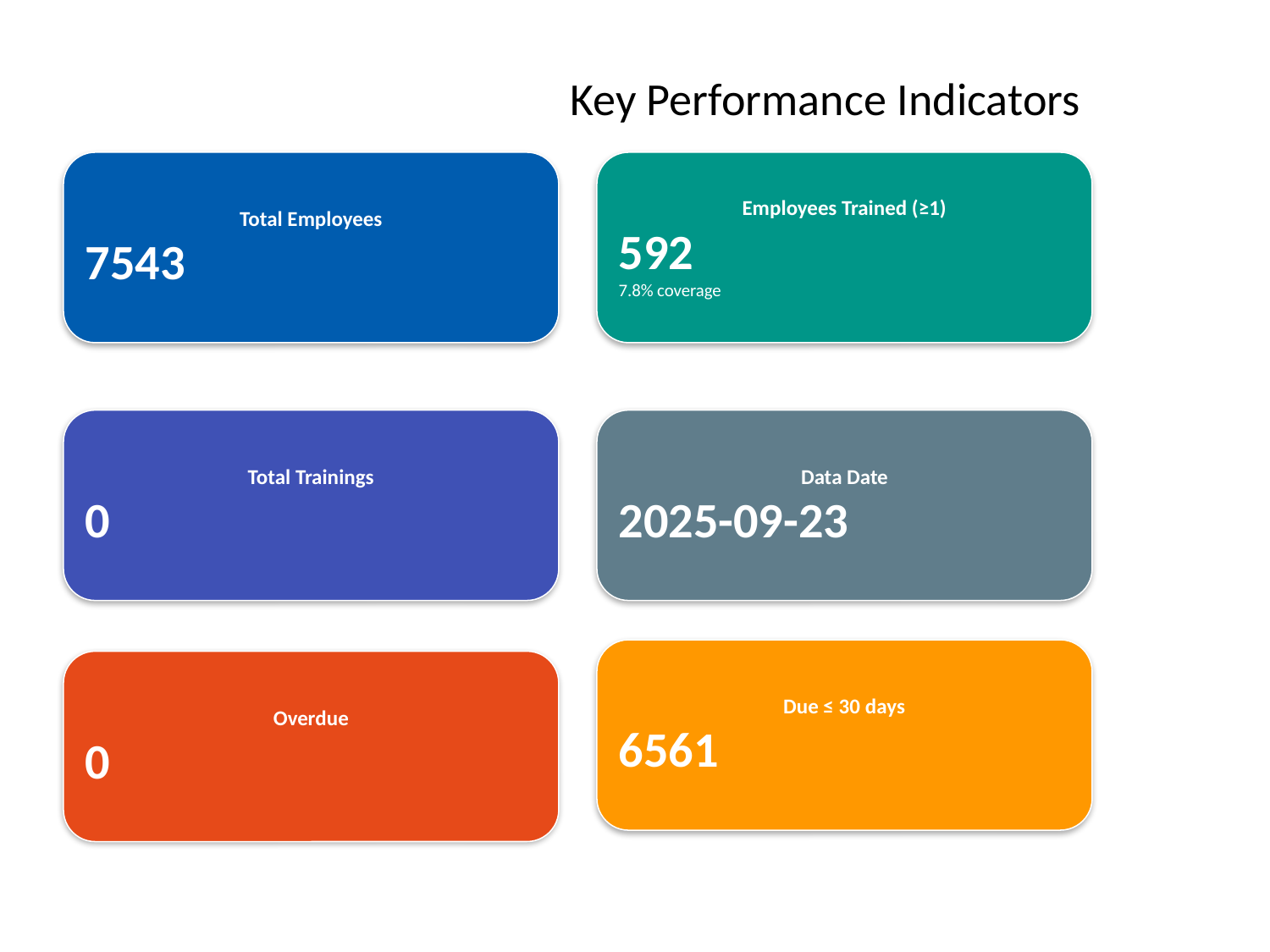

Key Performance Indicators
Total Employees
7543
Employees Trained (≥1)
592
7.8% coverage
Total Trainings
0
Data Date
2025-09-23
Due ≤ 30 days
6561
Overdue
0